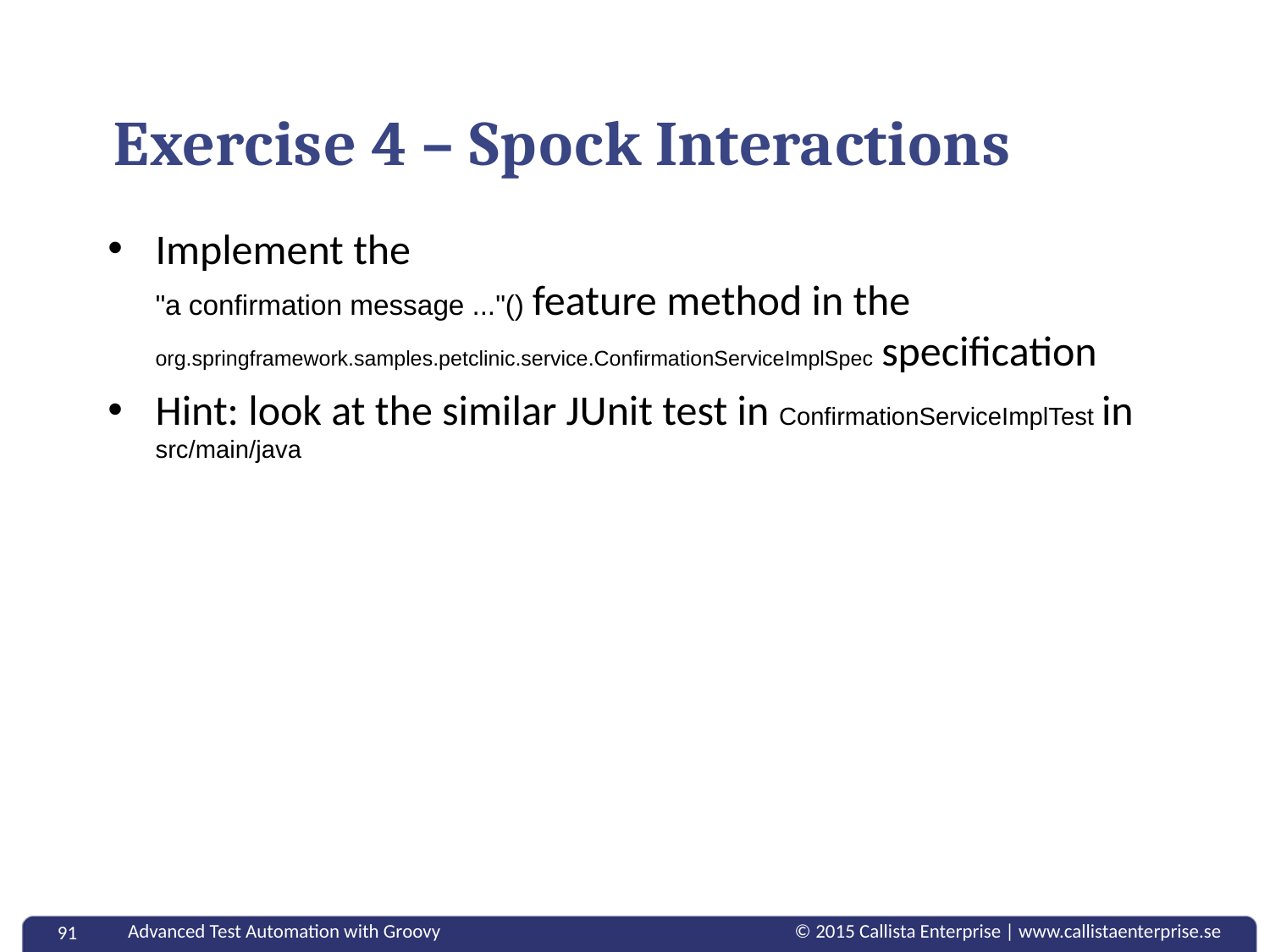

# Exercise 4 – Spock Interactions
Implement the
"a confirmation message ..."() feature method in the org.springframework.samples.petclinic.service.ConfirmationServiceImplSpec specification
Hint: look at the similar JUnit test in ConfirmationServiceImplTest in src/main/java